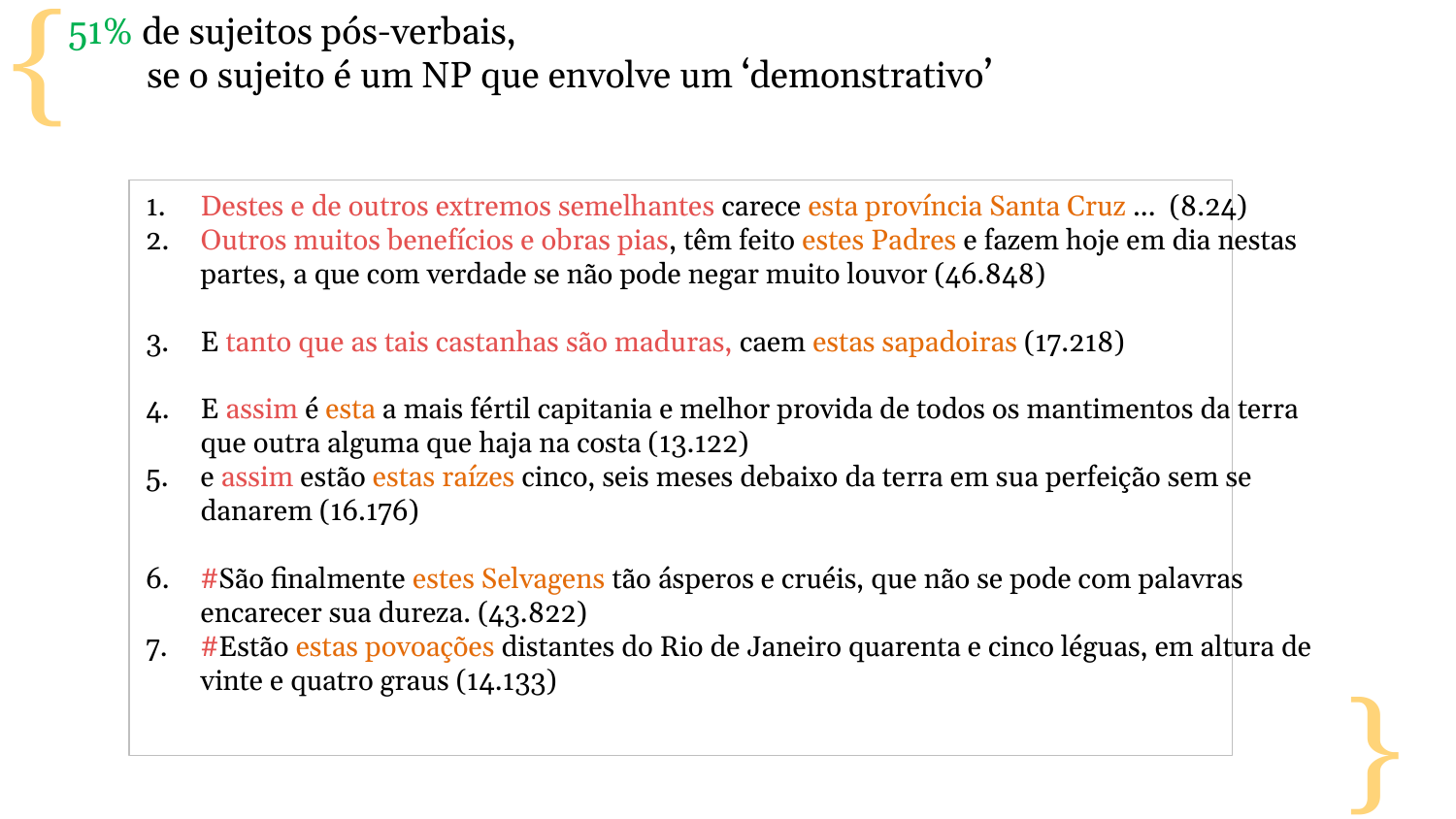

51% de sujeitos pós-verbais,
         se o sujeito é um NP que envolve um ‘demonstrativo’

Destes e de outros extremos semelhantes carece esta província Santa Cruz ...  (8.24)
Outros muitos benefícios e obras pias, têm feito estes Padres e fazem hoje em dia nestas partes, a que com verdade se não pode negar muito louvor (46.848)
E tanto que as tais castanhas são maduras, caem estas sapadoiras (17.218)

E assim é esta a mais fértil capitania e melhor provida de todos os mantimentos da terra que outra alguma que haja na costa (13.122)
e assim estão estas raízes cinco, seis meses debaixo da terra em sua perfeição sem se danarem (16.176)

#São finalmente estes Selvagens tão ásperos e cruéis, que não se pode com palavras encarecer sua dureza. (43.822)
#Estão estas povoações distantes do Rio de Janeiro quarenta e cinco léguas, em altura de vinte e quatro graus (14.133)